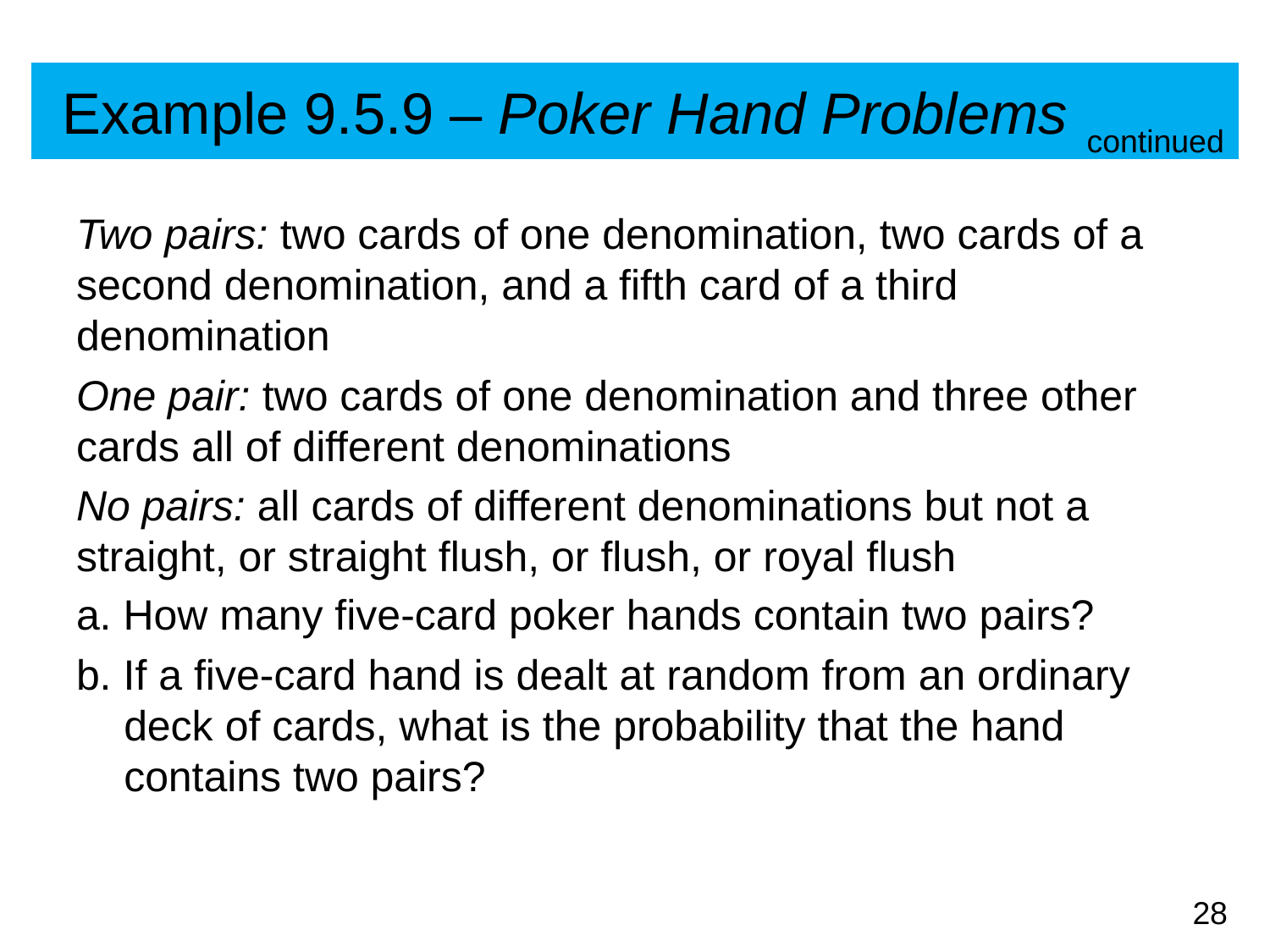

# Example 9.5.9 – Poker Hand Problems
continued
Two pairs: two cards of one denomination, two cards of a second denomination, and a fifth card of a third denomination
One pair: two cards of one denomination and three other cards all of different denominations
No pairs: all cards of different denominations but not a straight, or straight flush, or flush, or royal flush
a. How many five-card poker hands contain two pairs?
b. If a five-card hand is dealt at random from an ordinary deck of cards, what is the probability that the hand contains two pairs?